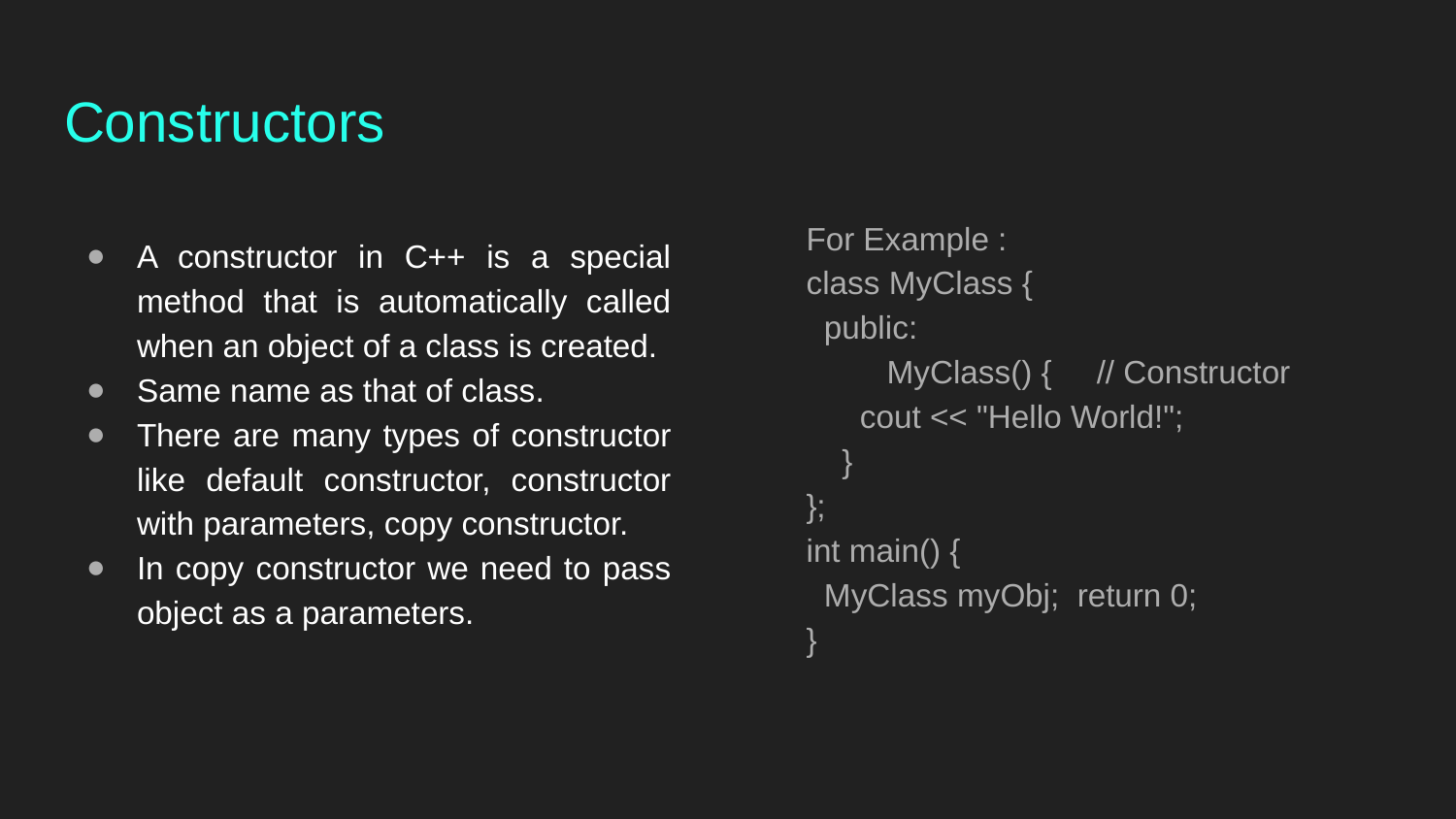

# Constructors
For Example :
class MyClass {     
  public:                                                              MyClass() {     // Constructor
      cout << "Hello World!";
    }
};
int main() {
  MyClass myObj;  return 0;
}

A constructor in C++ is a special method that is automatically called when an object of a class is created.
Same name as that of class.
There are many types of constructor like default constructor, constructor with parameters, copy constructor.
In copy constructor we need to pass object as a parameters.